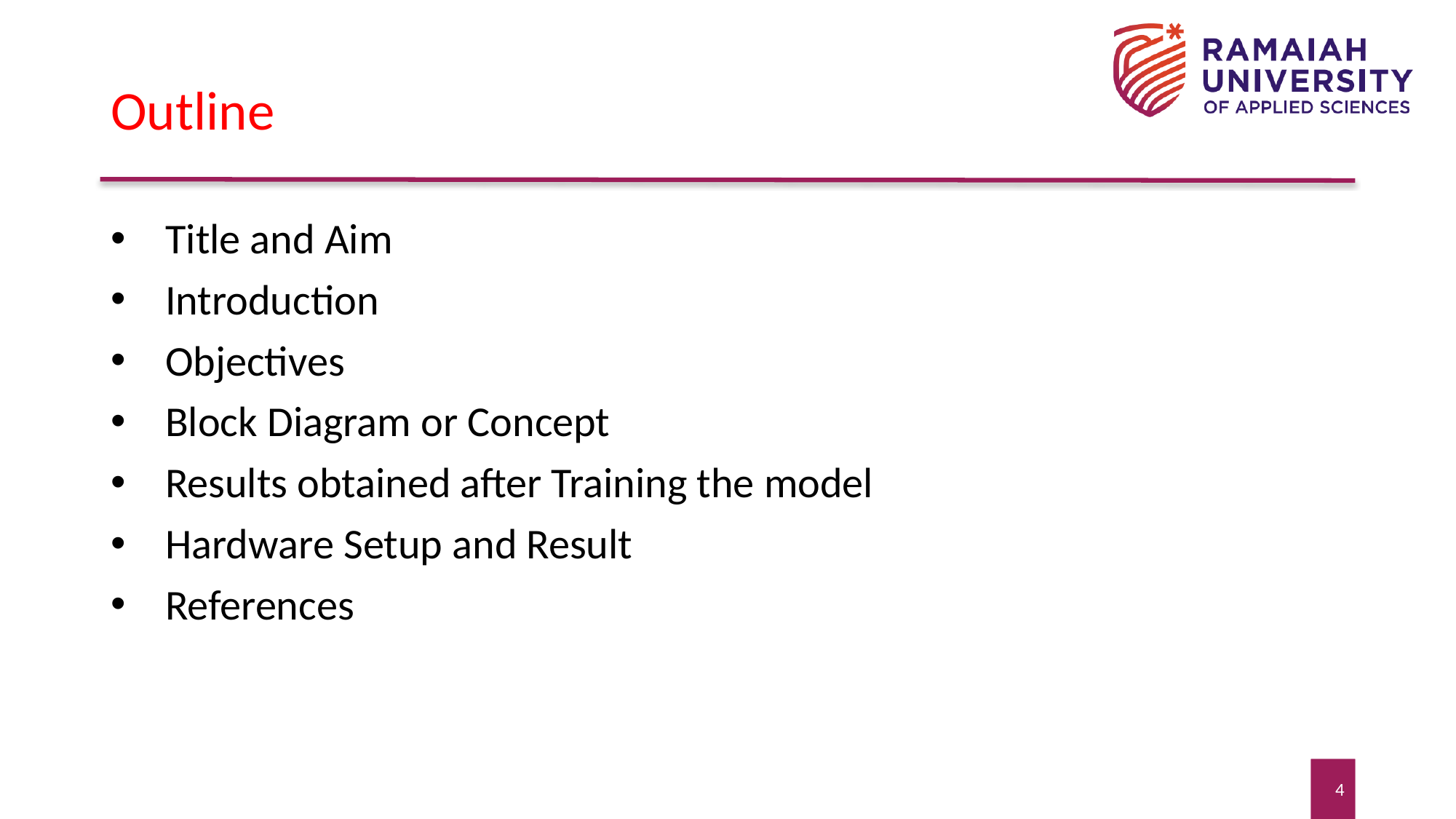

# Outline
Title and Aim
Introduction
Objectives
Block Diagram or Concept
Results obtained after Training the model
Hardware Setup and Result
References